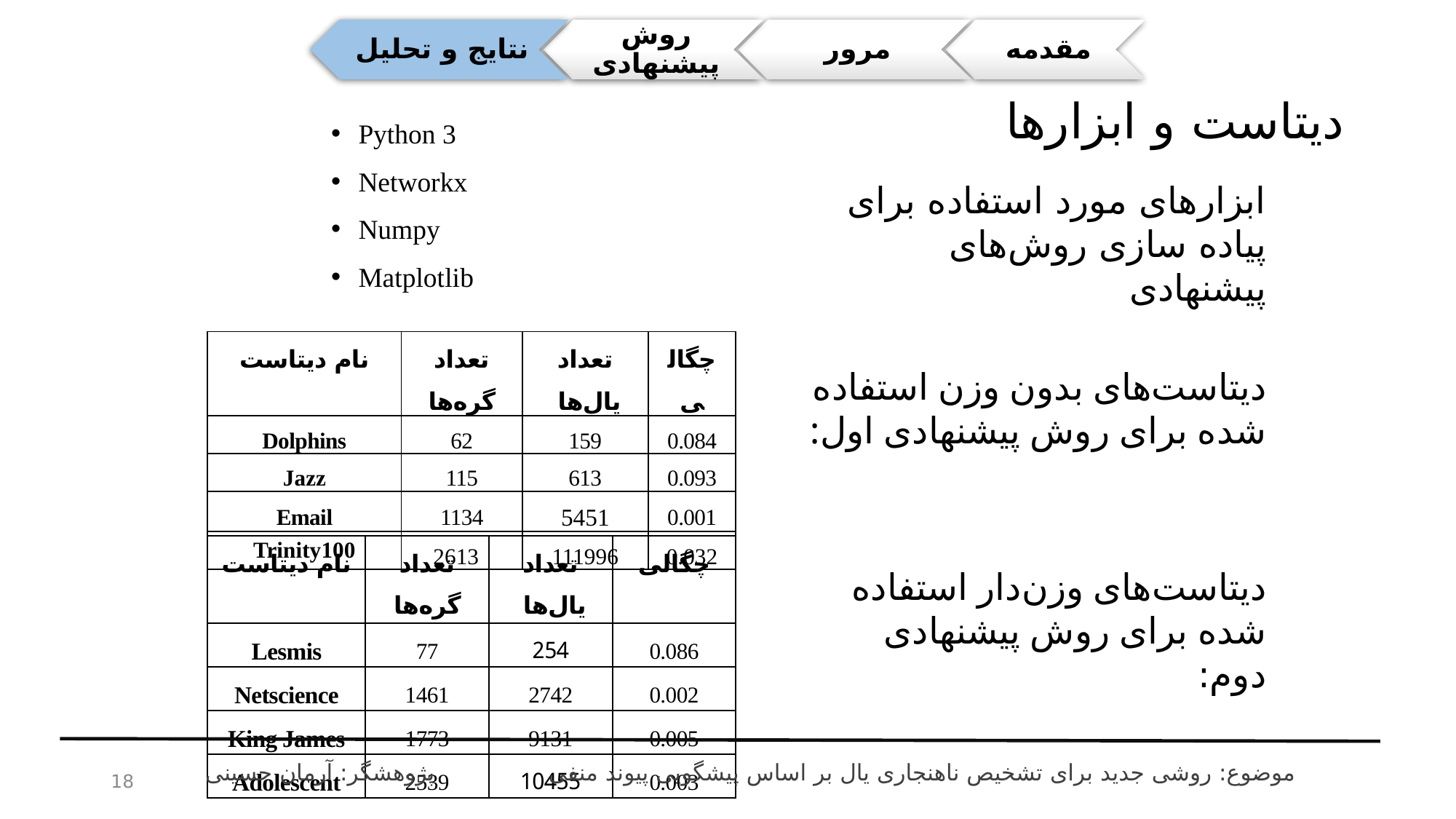

مقدمه
مرور
روش پیشنهادی
نتایج و تحلیل
# دیتاست و ابزارها
Python 3
Networkx
Numpy
Matplotlib
ابزارهای مورد استفاده برای پیاده سازی روش‌های پیشنهادی
| نام دیتاست | تعداد گره‌ها | تعداد یال‌ها | چگالی |
| --- | --- | --- | --- |
| Dolphins | 62 | 159 | 0.084 |
| Jazz | 115 | 613 | 0.093 |
| Email | 1134 | 5451 | 0.001 |
| Trinity100 | 2613 | 111996 | 0.032 |
دیتاست‌های بدون وزن استفاده شده برای روش پیشنهادی اول:

| نام دیتاست | تعداد گره‌ها | تعداد یال‌ها | چگالی |
| --- | --- | --- | --- |
| Lesmis | 77 | 254 | 0.086 |
| Netscience | 1461 | 2742 | 0.002 |
| King James | 1773 | 9131 | 0.005 |
| Adolescent | 2539 | 10455 | 0.003 |
دیتاست‌های وزن‌دار استفاده شده برای روش‌ پیشنهادی دوم:
پژوهشگر: آرمان حسینی
موضوع: روشی جدید برای تشخیص ناهنجاری یال بر اساس پیشگویی پیوند منفی
18